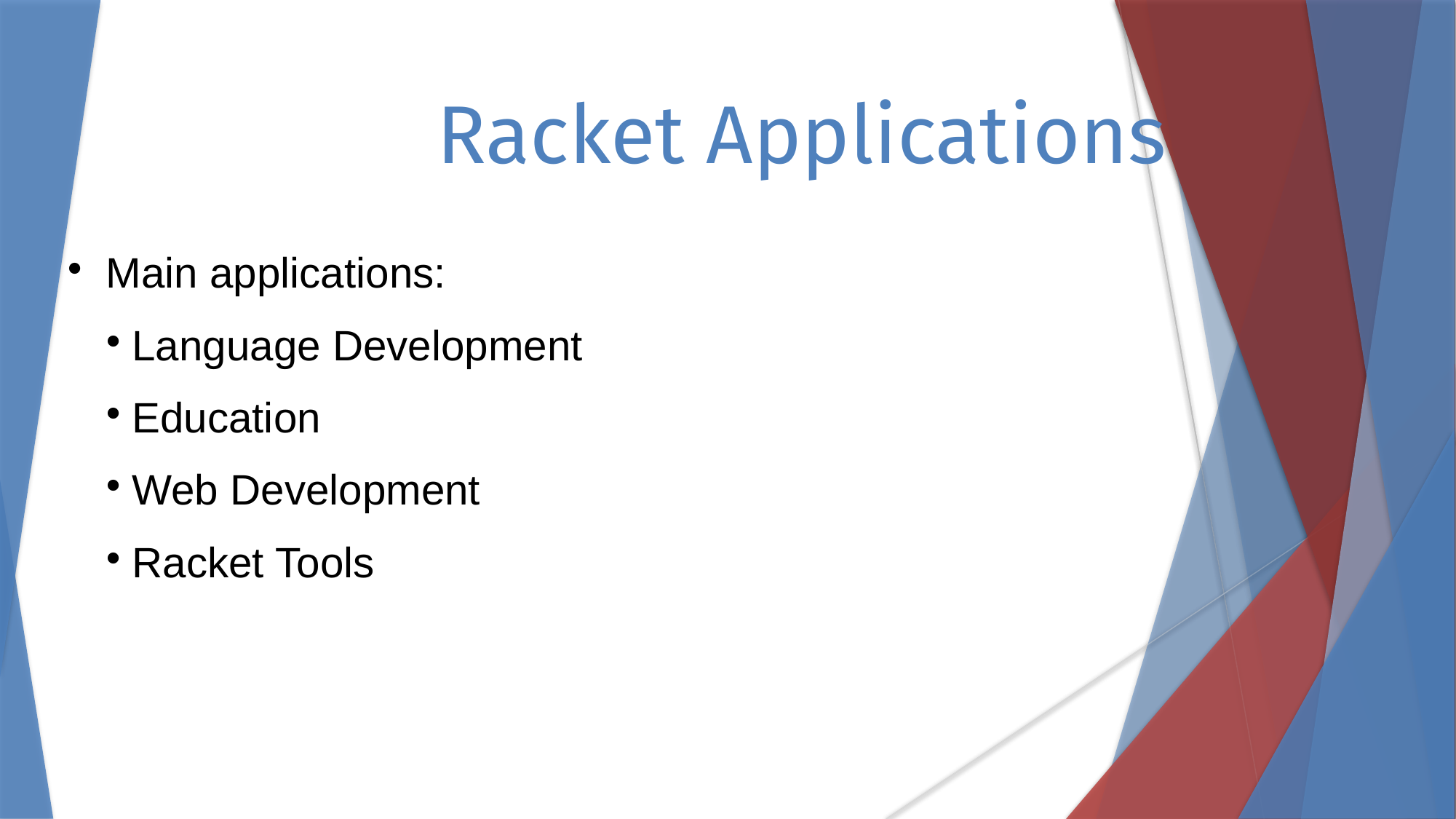

Racket Applications
Main applications:
Language Development
Education
Web Development
Racket Tools